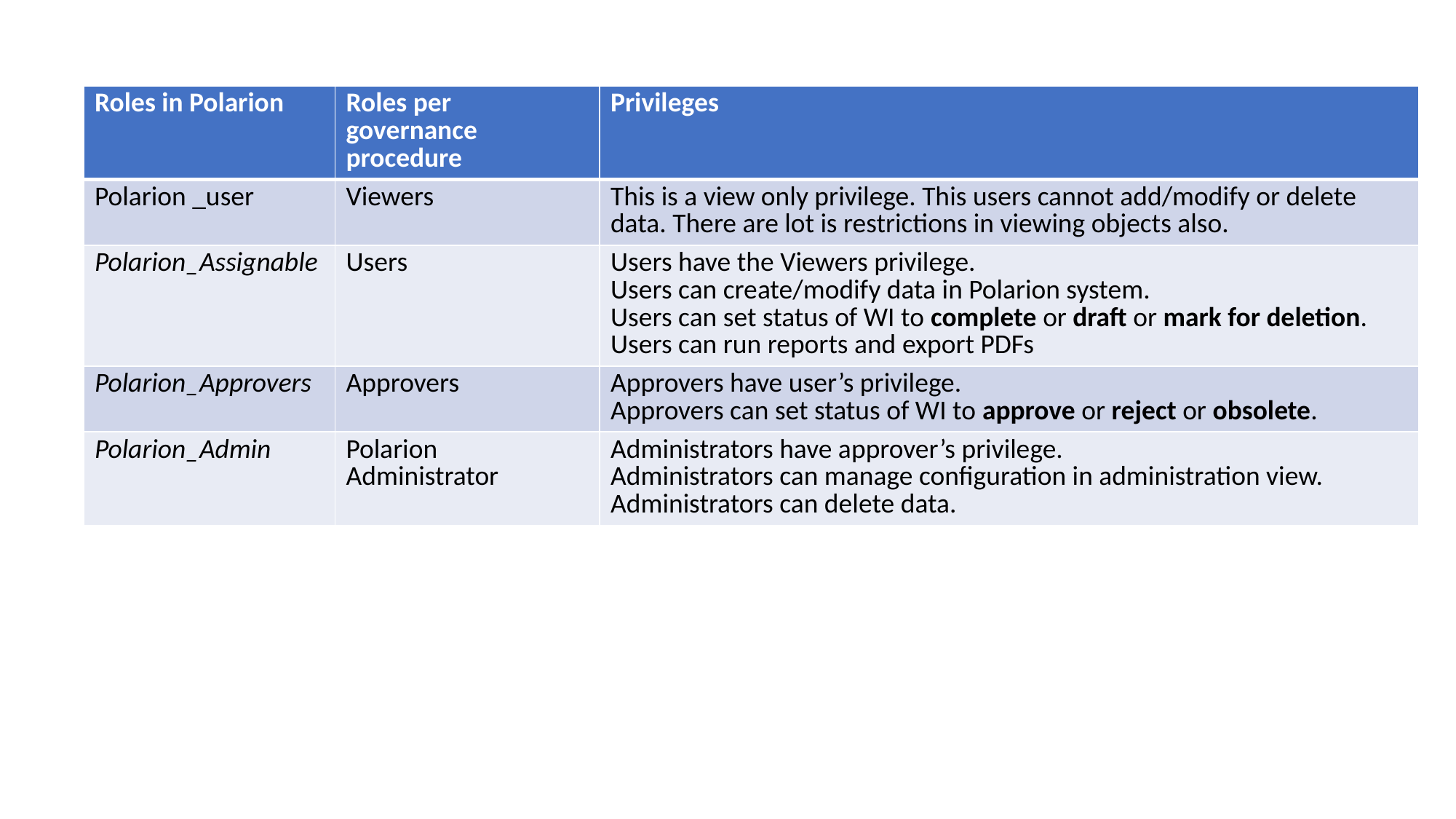

| Roles in Polarion | Roles per governance procedure | Privileges |
| --- | --- | --- |
| Polarion \_user | Viewers | This is a view only privilege. This users cannot add/modify or delete data. There are lot is restrictions in viewing objects also. |
| Polarion\_Assignable | Users | Users have the Viewers privilege. Users can create/modify data in Polarion system. Users can set status of WI to complete or draft or mark for deletion. Users can run reports and export PDFs |
| Polarion\_Approvers | Approvers | Approvers have user’s privilege. Approvers can set status of WI to approve or reject or obsolete. |
| Polarion\_Admin | Polarion Administrator | Administrators have approver’s privilege. Administrators can manage configuration in administration view. Administrators can delete data. |